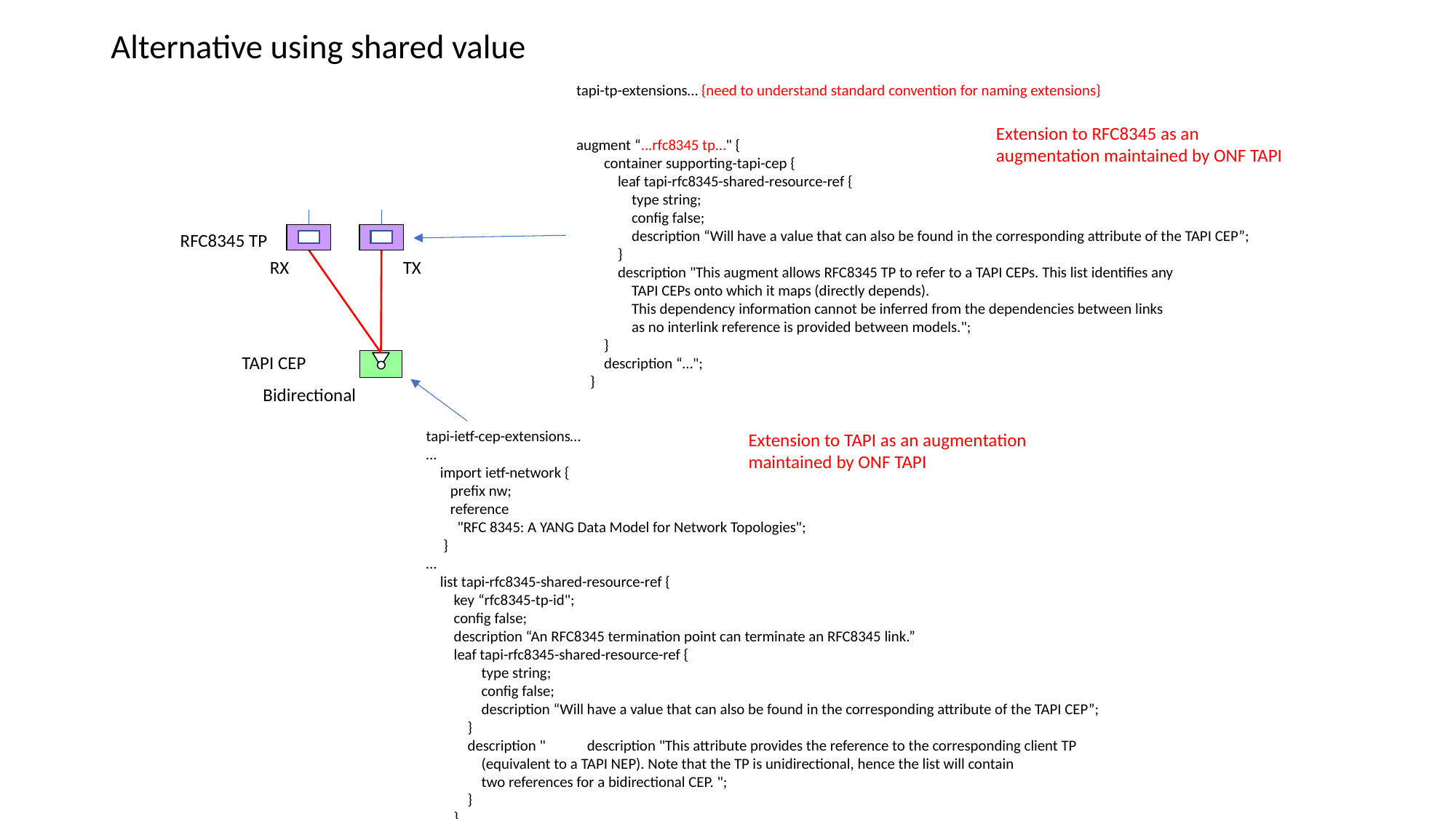

# Alternative using shared value
tapi-tp-extensions… {need to understand standard convention for naming extensions}

augment “...rfc8345 tp…" {
        container supporting-tapi-cep {
            leaf tapi-rfc8345-shared-resource-ref {
                type string;
                config false;
                description “Will have a value that can also be found in the corresponding attribute of the TAPI CEP”;
            }
            description "This augment allows RFC8345 TP to refer to a TAPI CEPs. This list identifies any
                TAPI CEPs onto which it maps (directly depends).
                This dependency information cannot be inferred from the dependencies between links
                as no interlink reference is provided between models.";
        }
        description “…";
    }
Extension to RFC8345 as an augmentation maintained by ONF TAPI
RFC8345 TP

RX
TX
TAPI CEP

Bidirectional
tapi-ietf-cep-extensions…
…
    import ietf-network {
       prefix nw;
       reference
         "RFC 8345: A YANG Data Model for Network Topologies";
     }
…
    list tapi-rfc8345-shared-resource-ref {
        key “rfc8345-tp-id";
        config false;
        description “An RFC8345 termination point can terminate an RFC8345 link.”
        leaf tapi-rfc8345-shared-resource-ref {
                type string;
                config false;
                description “Will have a value that can also be found in the corresponding attribute of the TAPI CEP”;
            }
            description "            description "This attribute provides the reference to the corresponding client TP
                (equivalent to a TAPI NEP). Note that the TP is unidirectional, hence the list will contain
                two references for a bidirectional CEP. ";
            }
        }
Extension to TAPI as an augmentation maintained by ONF TAPI